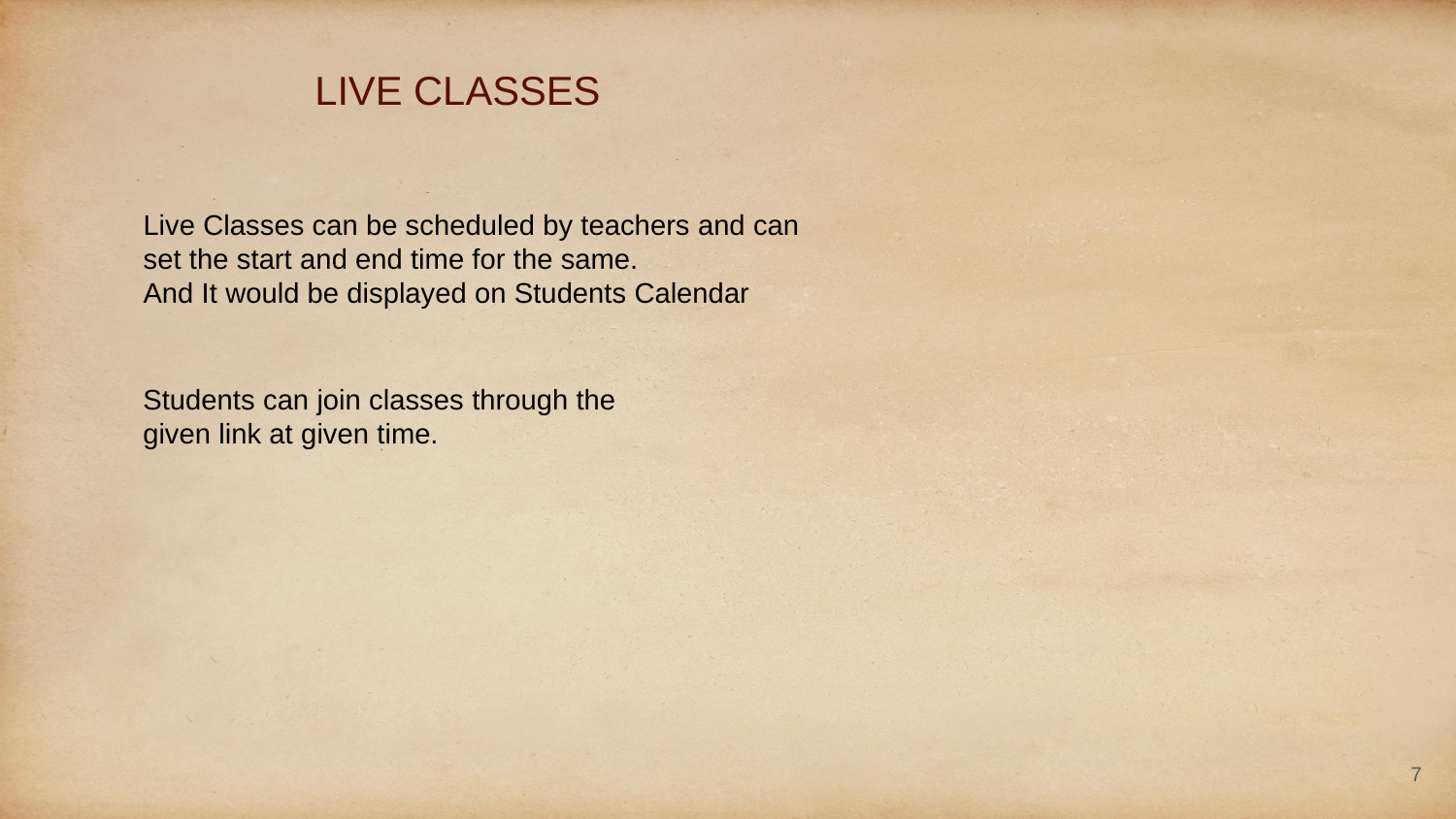

LIVE CLASSES
Live Classes can be scheduled by teachers and can set the start and end time for the same.
And It would be displayed on Students Calendar
Students can join classes through the given link at given time.
7